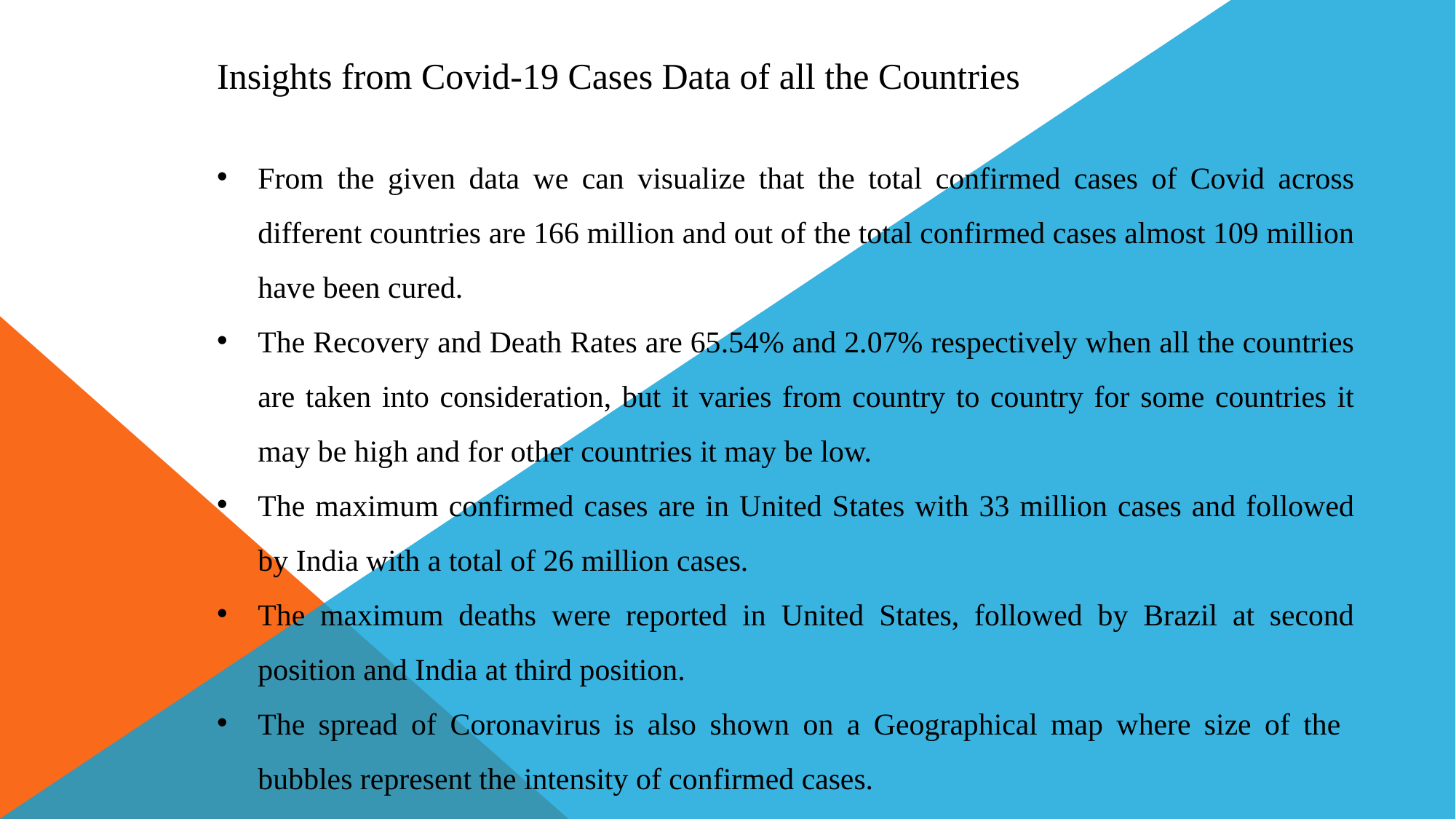

Insights from Covid-19 Cases Data of all the Countries

From the given data we can visualize that the total confirmed cases of Covid across different countries are 166 million and out of the total confirmed cases almost 109 million have been cured.
The Recovery and Death Rates are 65.54% and 2.07% respectively when all the countries are taken into consideration, but it varies from country to country for some countries it may be high and for other countries it may be low.
The maximum confirmed cases are in United States with 33 million cases and followed by India with a total of 26 million cases.
The maximum deaths were reported in United States, followed by Brazil at second position and India at third position.
The spread of Coronavirus is also shown on a Geographical map where size of the  bubbles represent the intensity of confirmed cases.